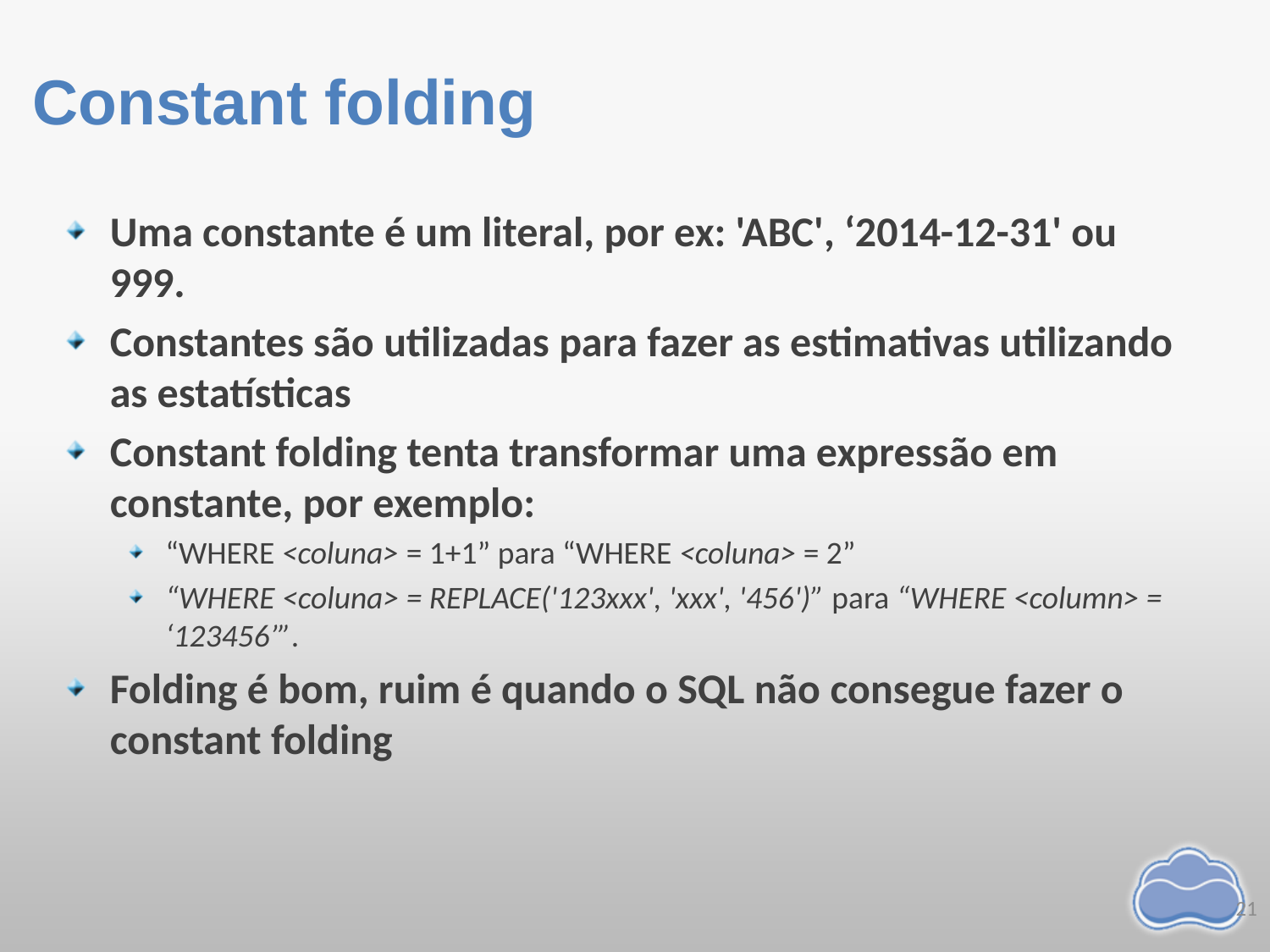

# Constant folding
Uma constante é um literal, por ex: 'ABC', ‘2014-12-31' ou 999.
Constantes são utilizadas para fazer as estimativas utilizando as estatísticas
Constant folding tenta transformar uma expressão em constante, por exemplo:
“WHERE <coluna> = 1+1” para “WHERE <coluna> = 2”
“WHERE <coluna> = REPLACE('123xxx', 'xxx', '456')” para “WHERE <column> = ‘123456’”.
Folding é bom, ruim é quando o SQL não consegue fazer o constant folding
21